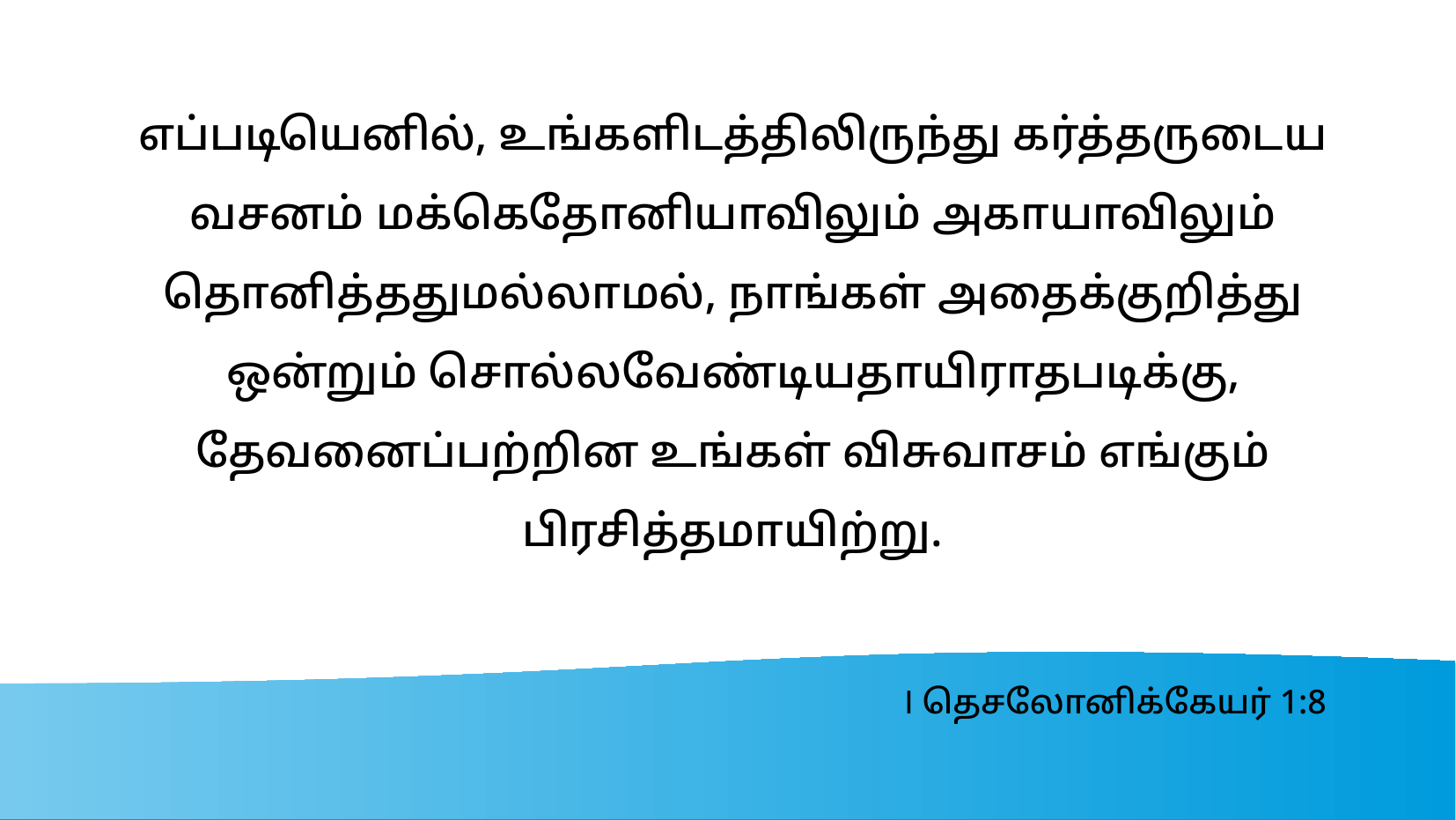

# எப்படியெனில், உங்களிடத்திலிருந்து கர்த்தருடைய வசனம் மக்கெதோனியாவிலும் அகாயாவிலும் தொனித்ததுமல்லாமல், நாங்கள் அதைக்குறித்து ஒன்றும் சொல்லவேண்டியதாயிராதபடிக்கு, தேவனைப்பற்றின உங்கள் விசுவாசம் எங்கும் பிரசித்தமாயிற்று.
I தெசலோனிக்கேயர் 1:8